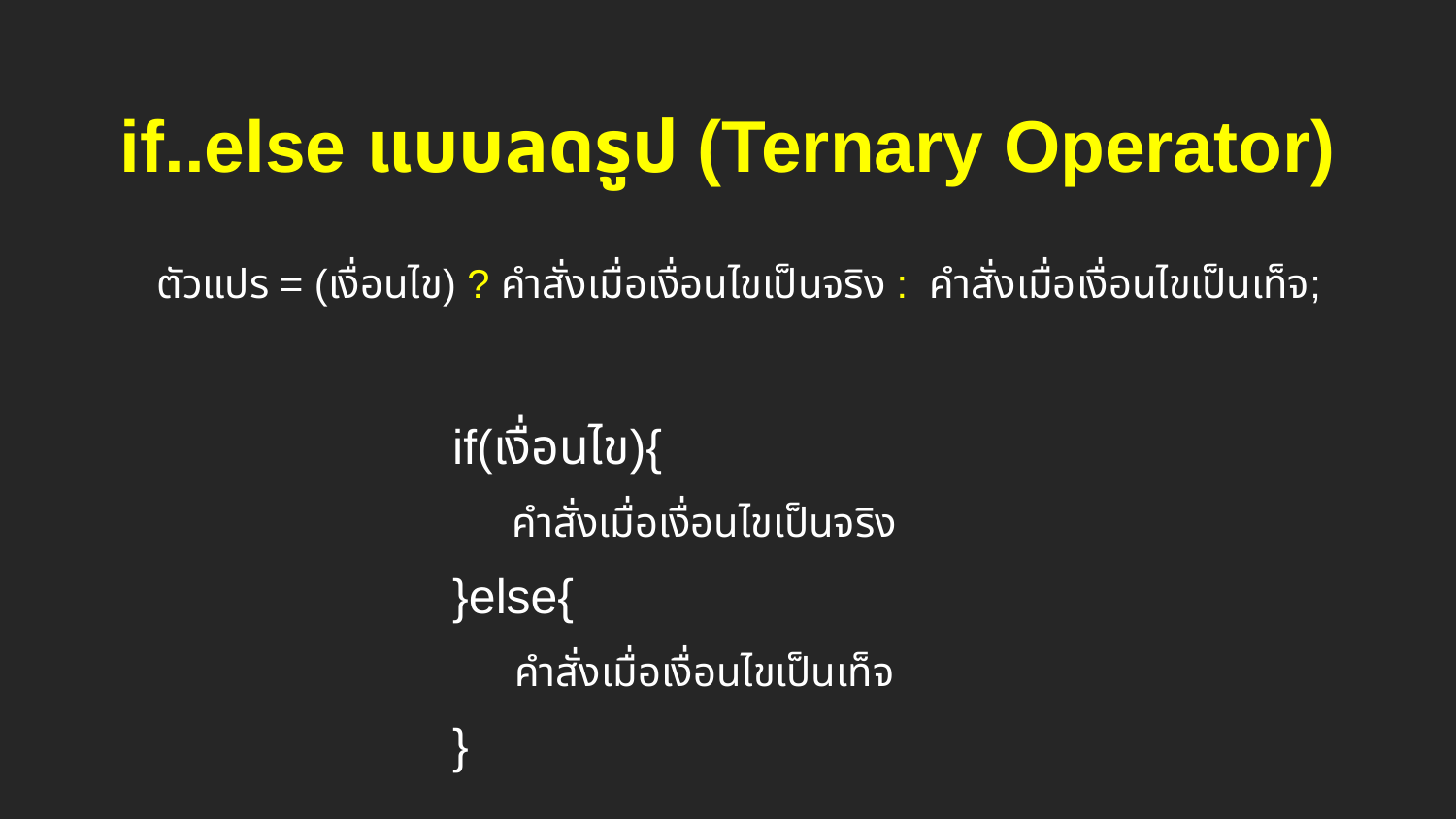

if..else แบบลดรูป (Ternary Operator)
ตัวแปร = (เงื่อนไข) ? คำสั่งเมื่อเงื่อนไขเป็นจริง :  คำสั่งเมื่อเงื่อนไขเป็นเท็จ;
if(เงื่อนไข){
คำสั่งเมื่อเงื่อนไขเป็นจริง
}else{
คำสั่งเมื่อเงื่อนไขเป็นเท็จ
}